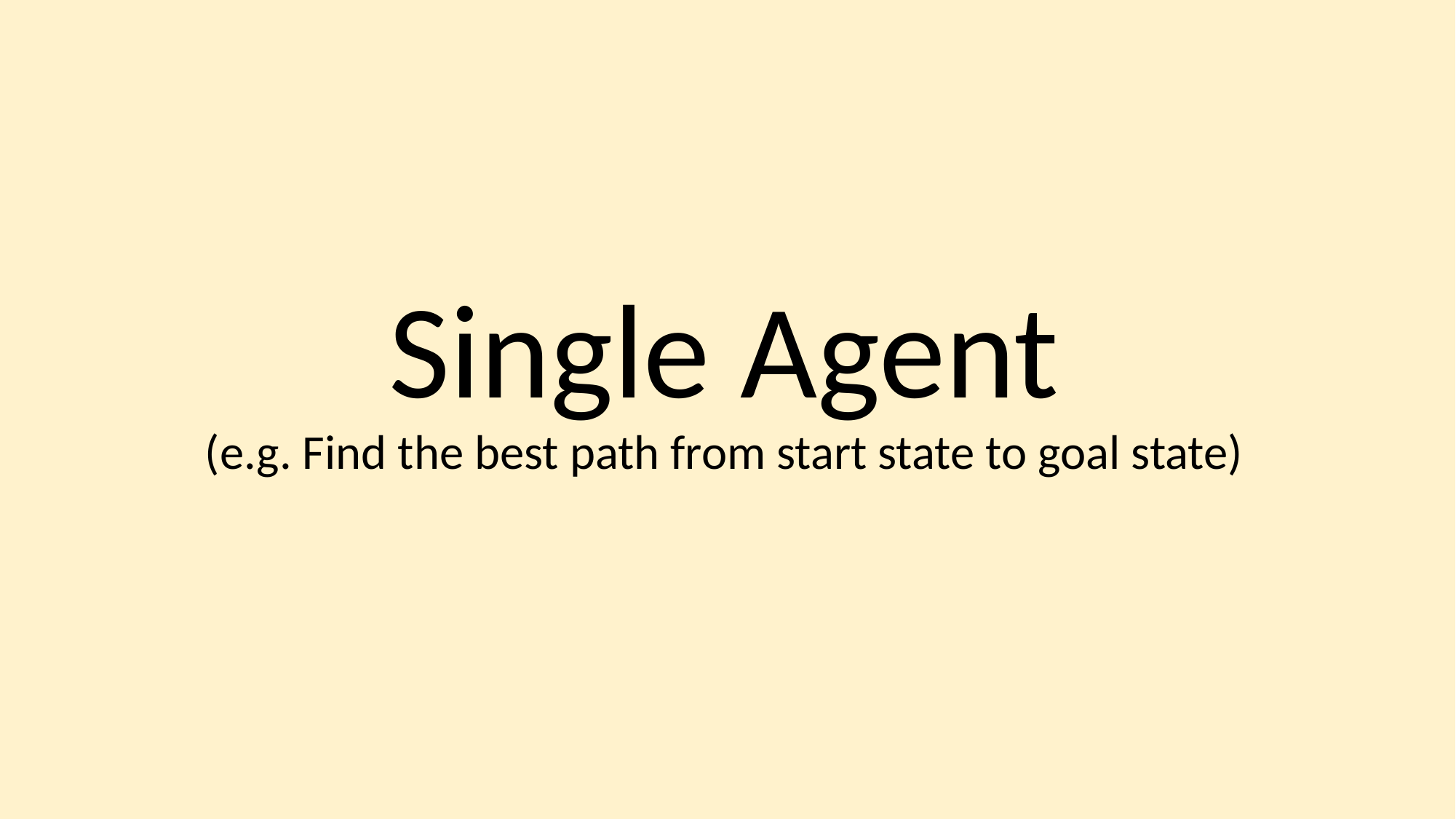

# Single Agent (e.g. Find the best path from start state to goal state)